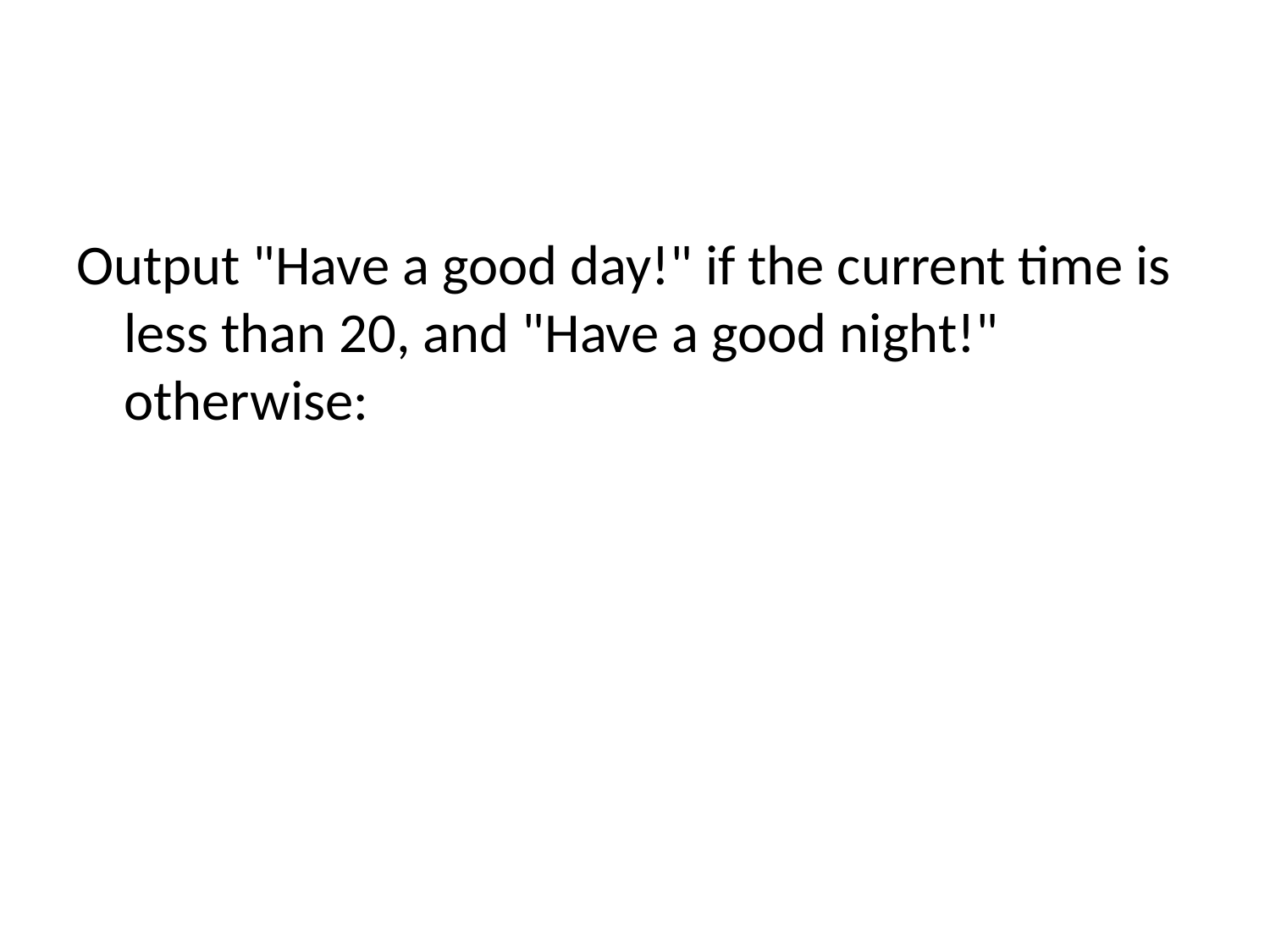

#
Output "Have a good day!" if the current time is less than 20, and "Have a good night!" otherwise: